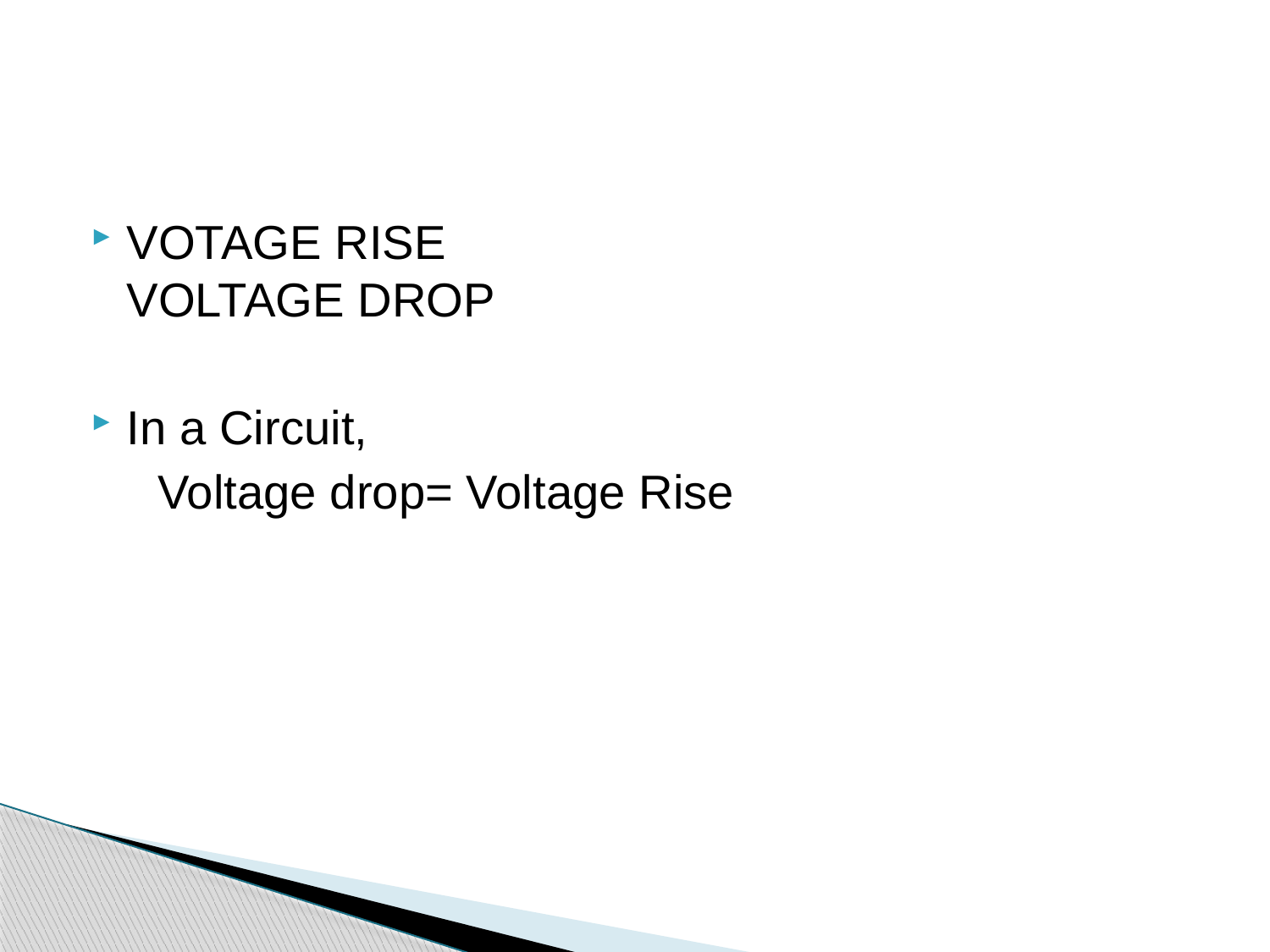

#
VOTAGE RISE
VOLTAGE DROP

In a Circuit,
     Voltage drop= Voltage Rise